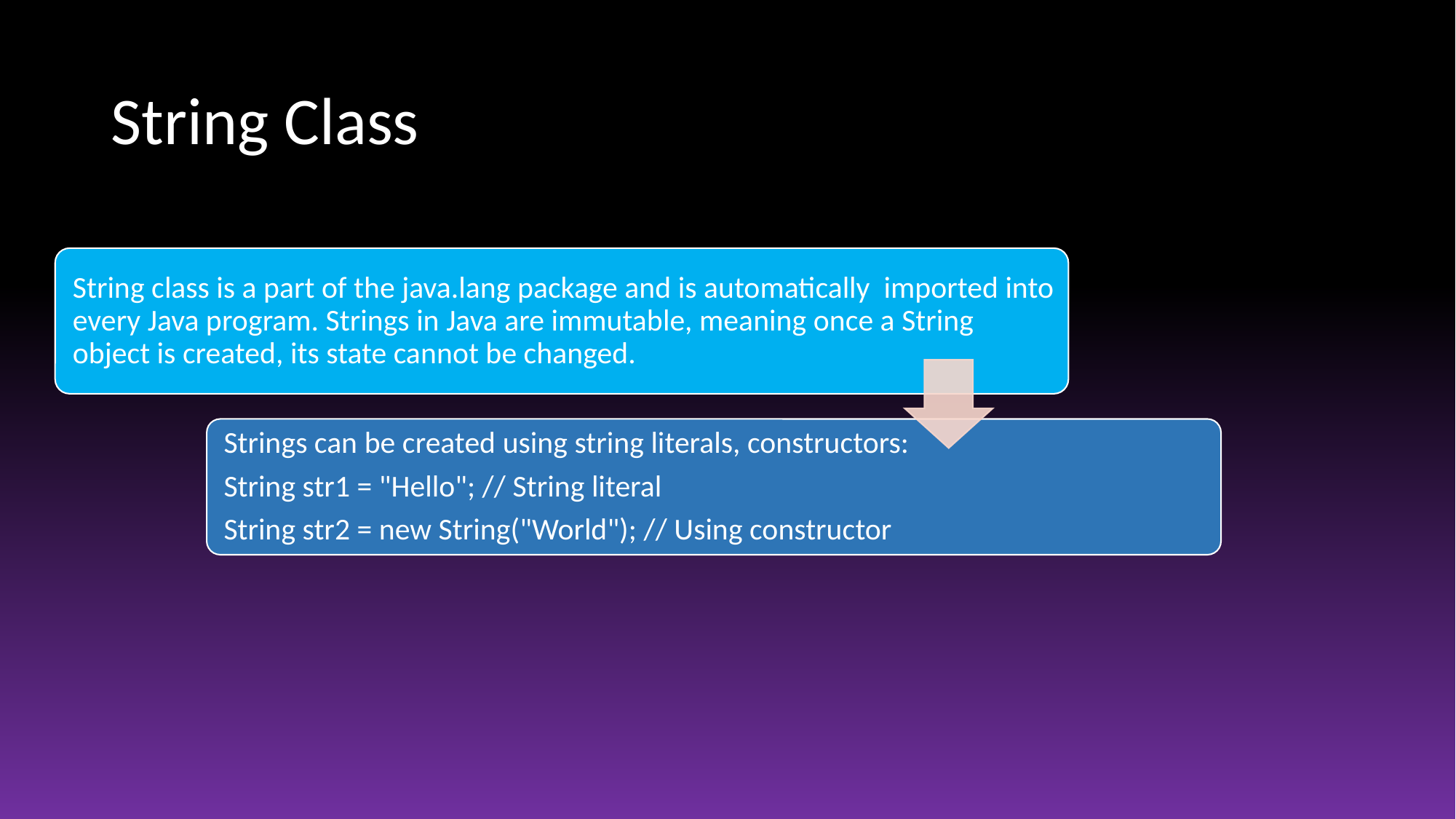

# String Class
String class is a part of the java.lang package and is automatically  imported into every Java program. Strings in Java are immutable, meaning once a String object is created, its state cannot be changed.
Strings can be created using string literals, constructors:
String str1 = "Hello"; // String literal
String str2 = new String("World"); // Using constructor